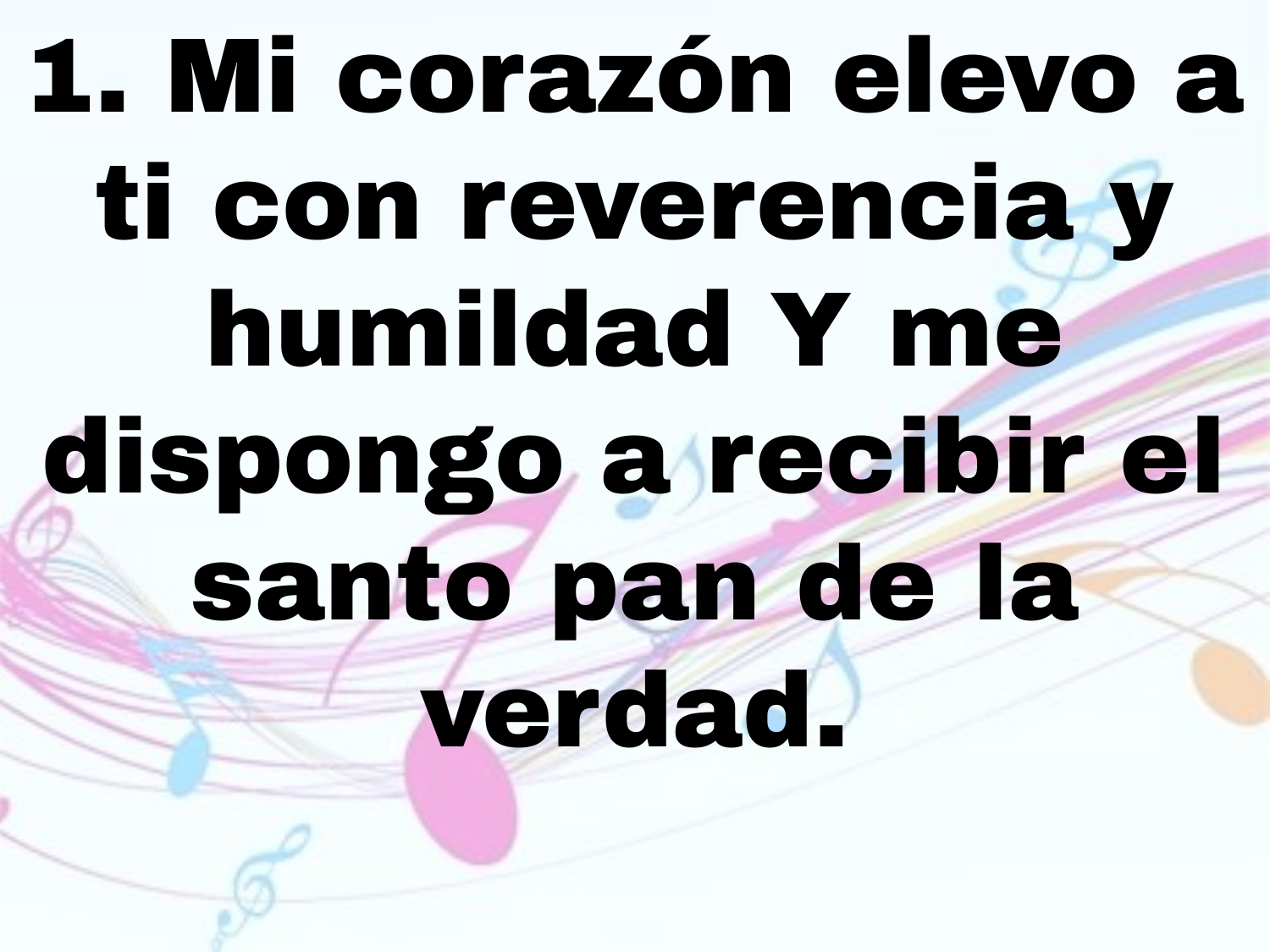

1. Mi corazón elevo a ti con reverencia y humildad Y me dispongo a recibir el santo pan de la verdad.